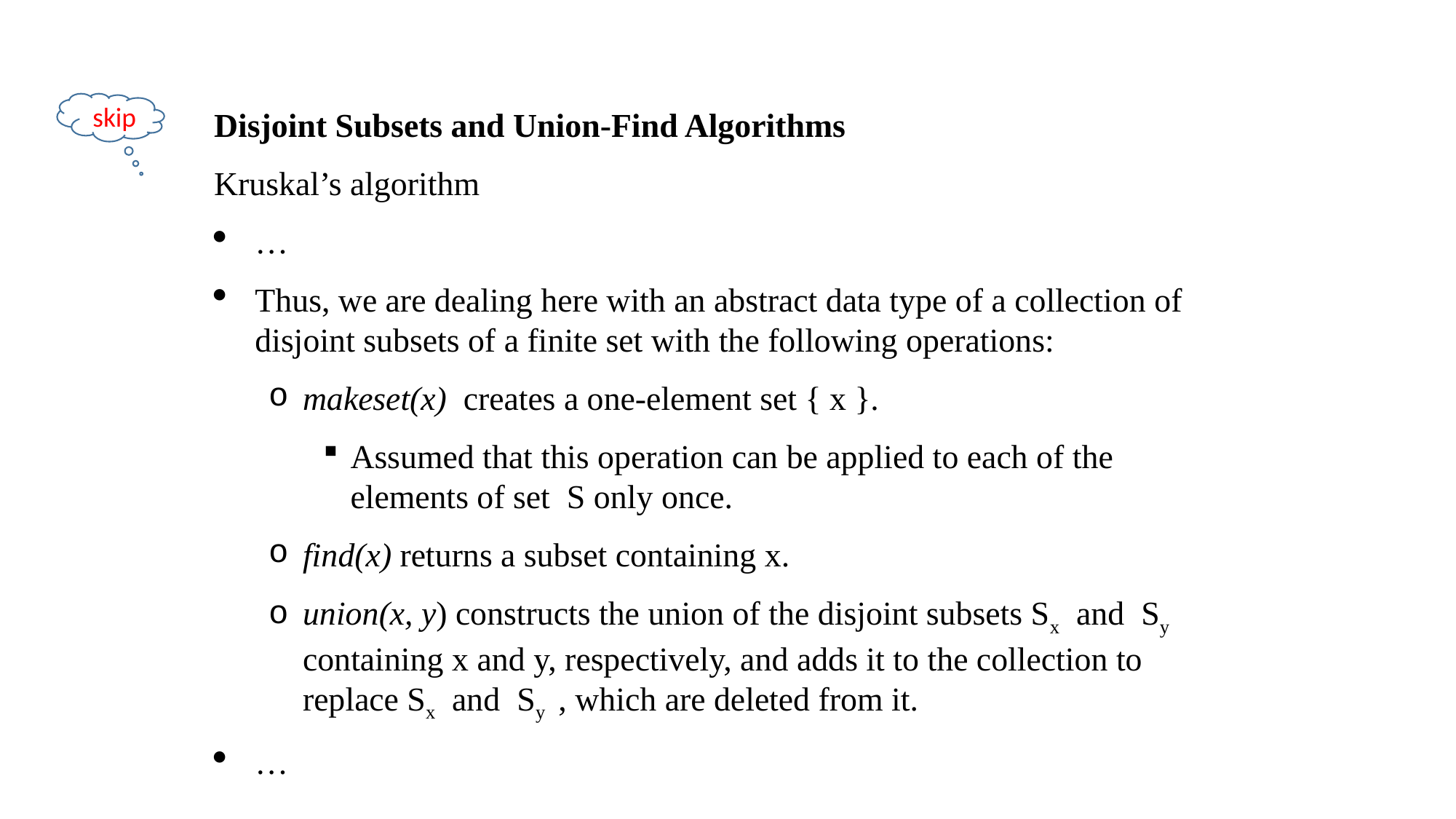

skip
Disjoint Subsets and Union-Find Algorithms
Kruskal’s algorithm
…
Thus, we are dealing here with an abstract data type of a collection of disjoint subsets of a finite set with the following operations:
makeset(x)  creates a one-element set { x }.
Assumed that this operation can be applied to each of the  elements of set  S only once.
find(x) returns a subset containing x.
union(x, y) constructs the union of the disjoint subsets Sx  and  Sy  containing x and y, respectively, and adds it to the collection to replace Sx  and  Sy  , which are deleted from it.
…